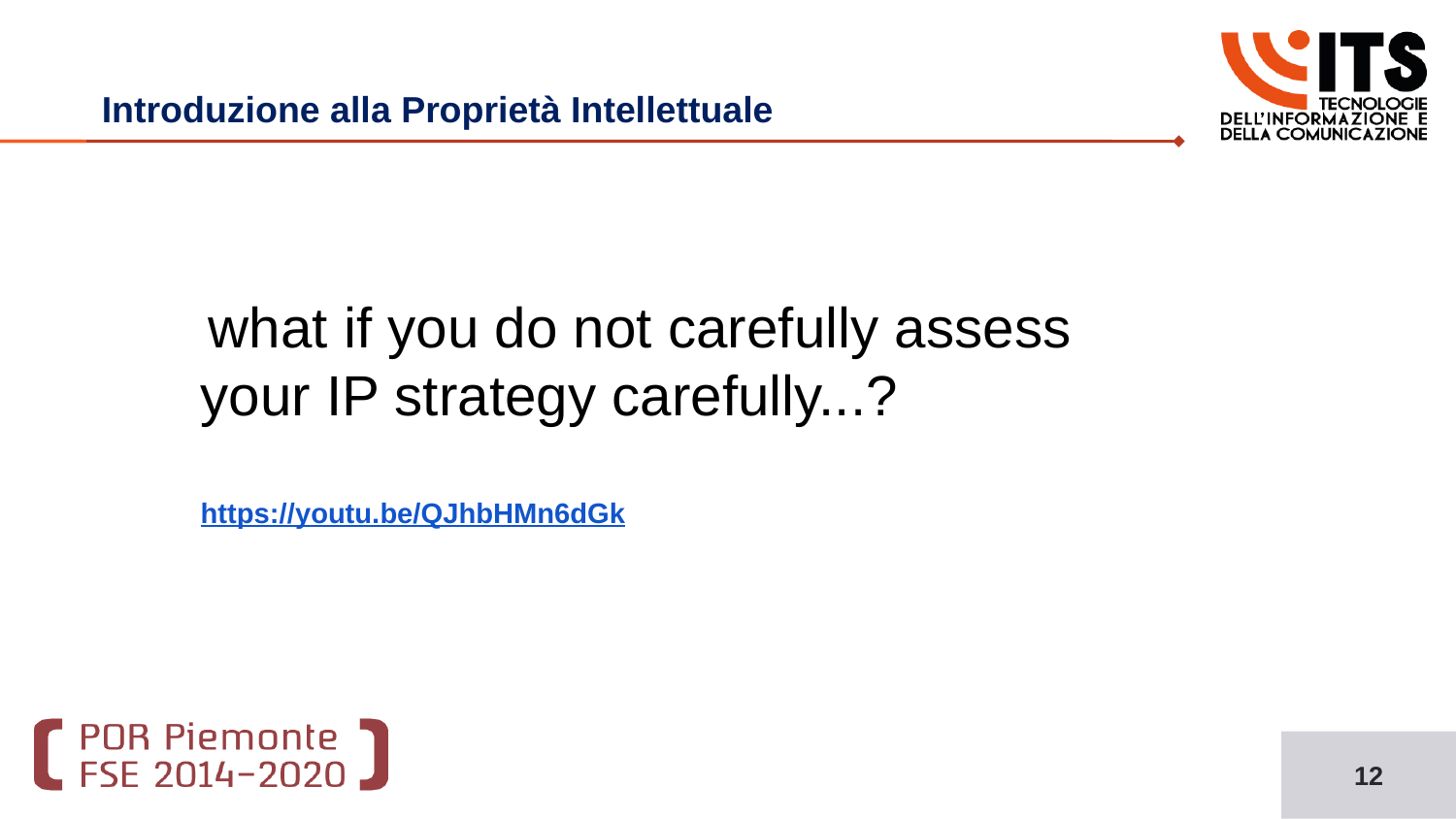

Introduzione alla Proprietà Intellettuale
 what if you do not carefully assess your IP strategy carefully...?

https://youtu.be/QJhbHMn6dGk
12